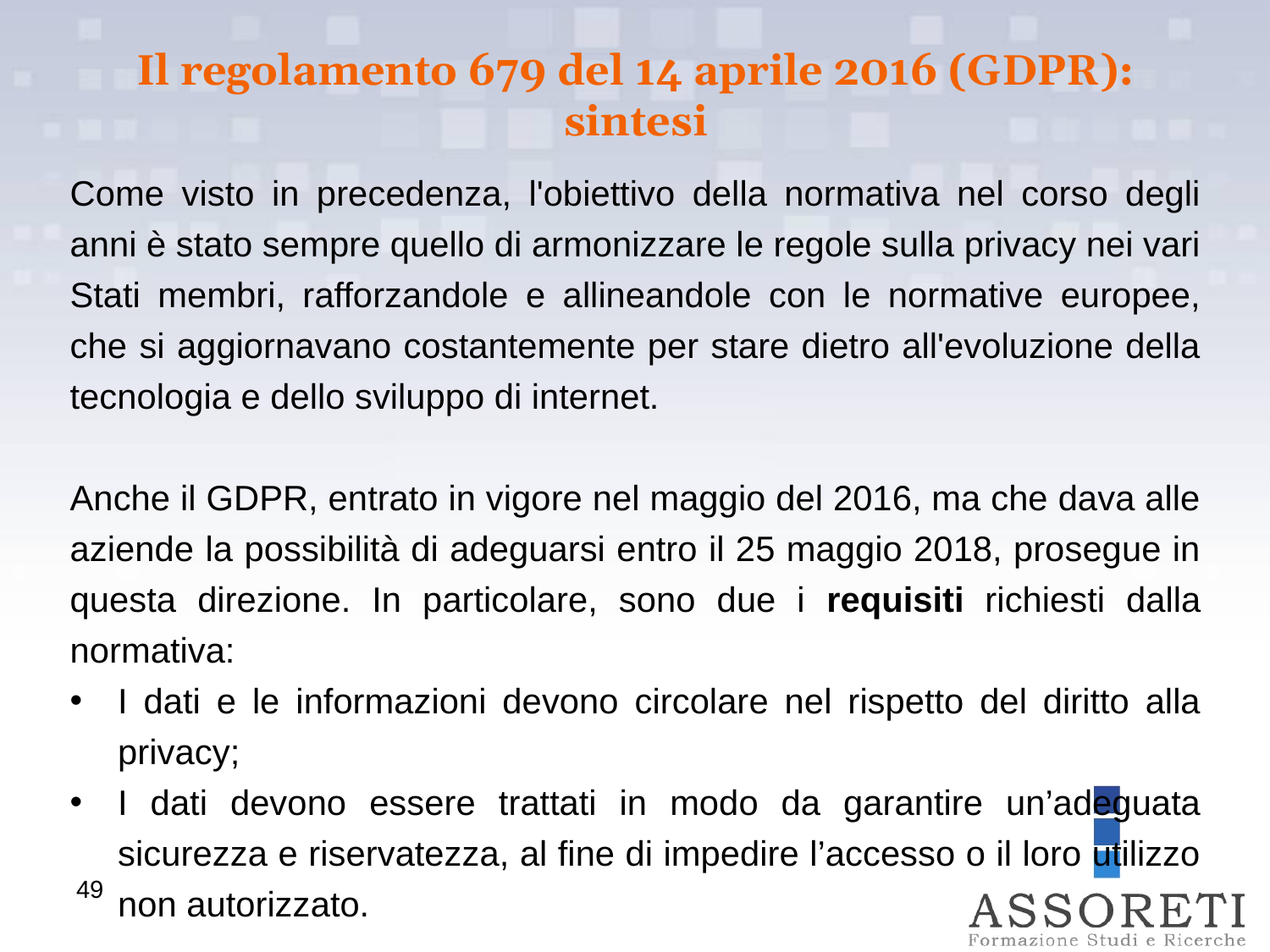

Il regolamento 679 del 14 aprile 2016 (GDPR): sintesi
Come visto in precedenza, l'obiettivo della normativa nel corso degli anni è stato sempre quello di armonizzare le regole sulla privacy nei vari Stati membri, rafforzandole e allineandole con le normative europee, che si aggiornavano costantemente per stare dietro all'evoluzione della tecnologia e dello sviluppo di internet.

Anche il GDPR, entrato in vigore nel maggio del 2016, ma che dava alle aziende la possibilità di adeguarsi entro il 25 maggio 2018, prosegue in questa direzione. In particolare, sono due i requisiti richiesti dalla normativa:
I dati e le informazioni devono circolare nel rispetto del diritto alla privacy;
I dati devono essere trattati in modo da garantire un’adeguata sicurezza e riservatezza, al fine di impedire l’accesso o il loro utilizzo non autorizzato.
49